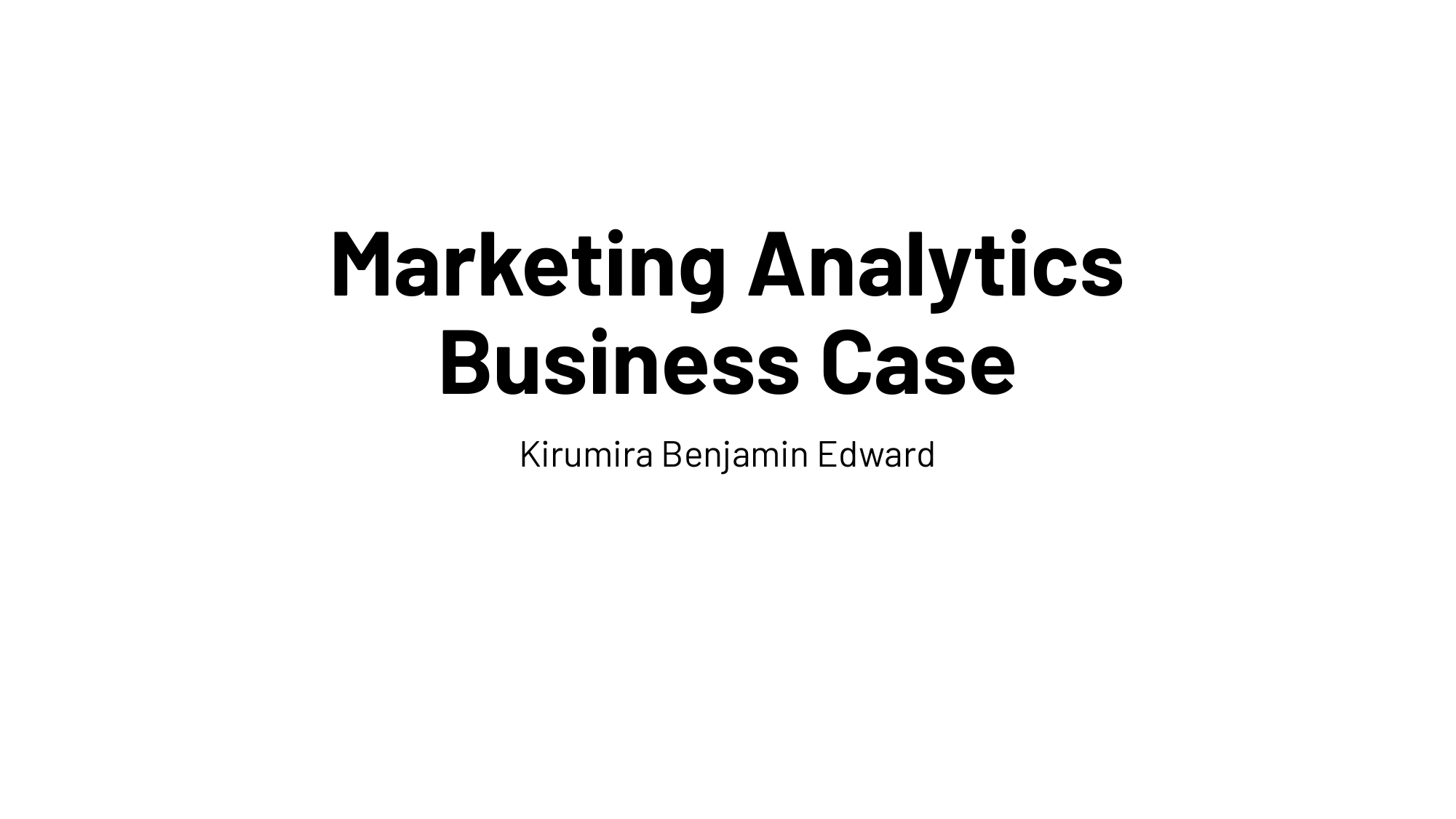

# Marketing Analytics Business Case
Kirumira Benjamin Edward